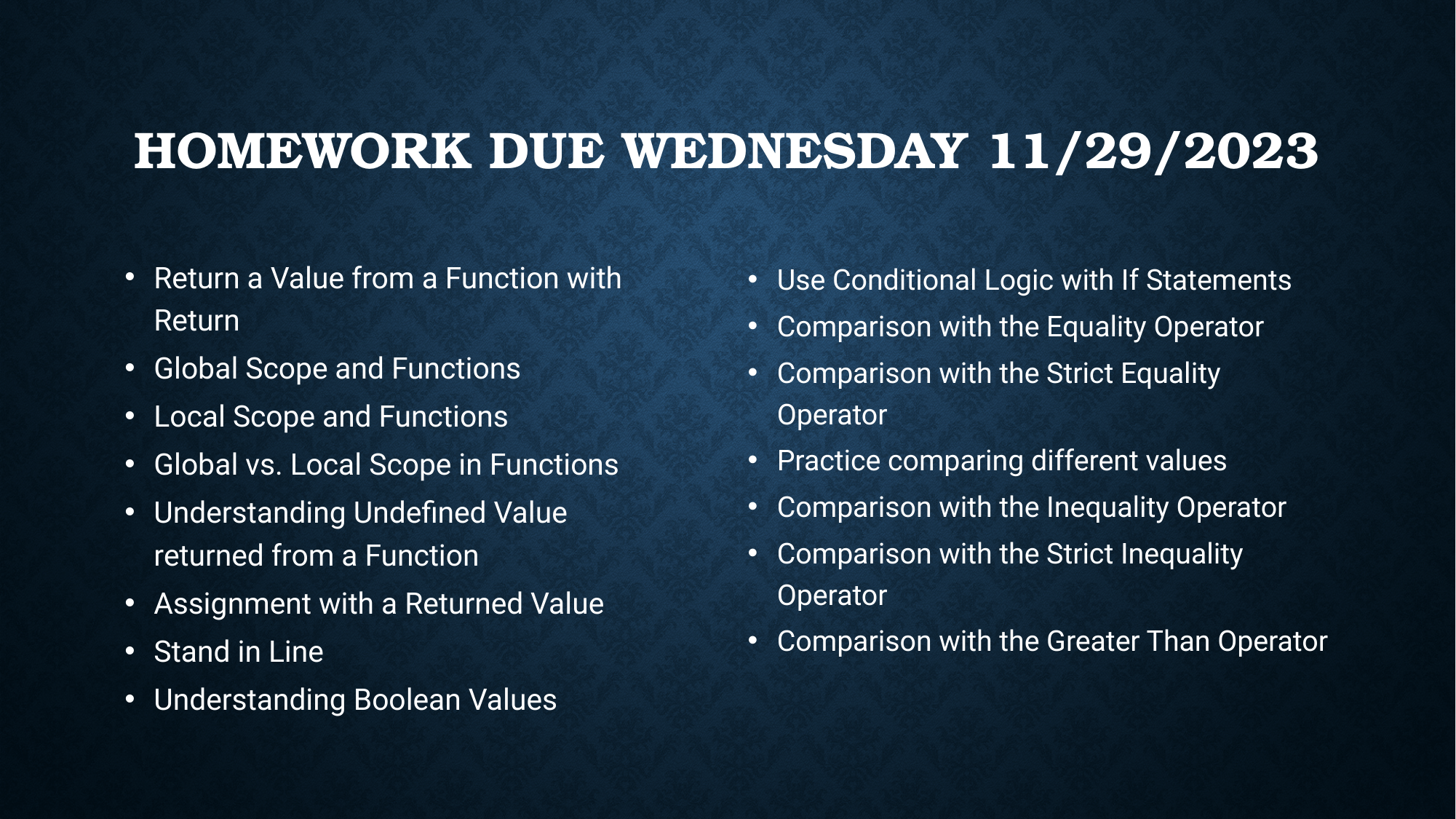

# Homework Due Wednesday 11/29/2023
Return a Value from a Function with Return
Global Scope and Functions
Local Scope and Functions
Global vs. Local Scope in Functions
Understanding Undefined Value returned from a Function
Assignment with a Returned Value
Stand in Line
Understanding Boolean Values
Use Conditional Logic with If Statements
Comparison with the Equality Operator
Comparison with the Strict Equality Operator
Practice comparing different values
Comparison with the Inequality Operator
Comparison with the Strict Inequality Operator
Comparison with the Greater Than Operator